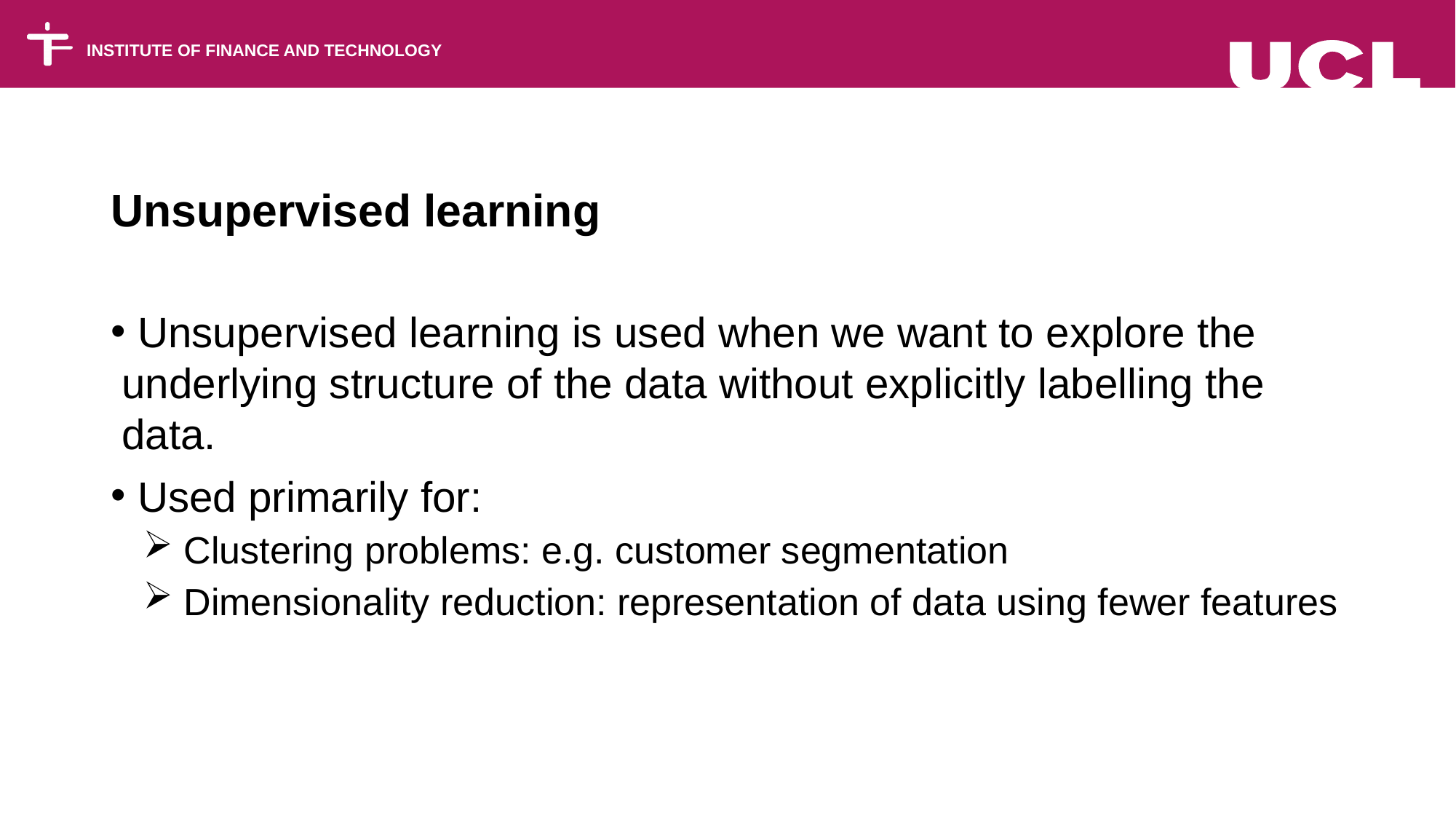

#
Unsupervised learning

 Unsupervised learning is used when we want to explore the underlying structure of the data without explicitly labelling the data.
 Used primarily for:
 Clustering problems: e.g. customer segmentation
 Dimensionality reduction: representation of data using fewer features